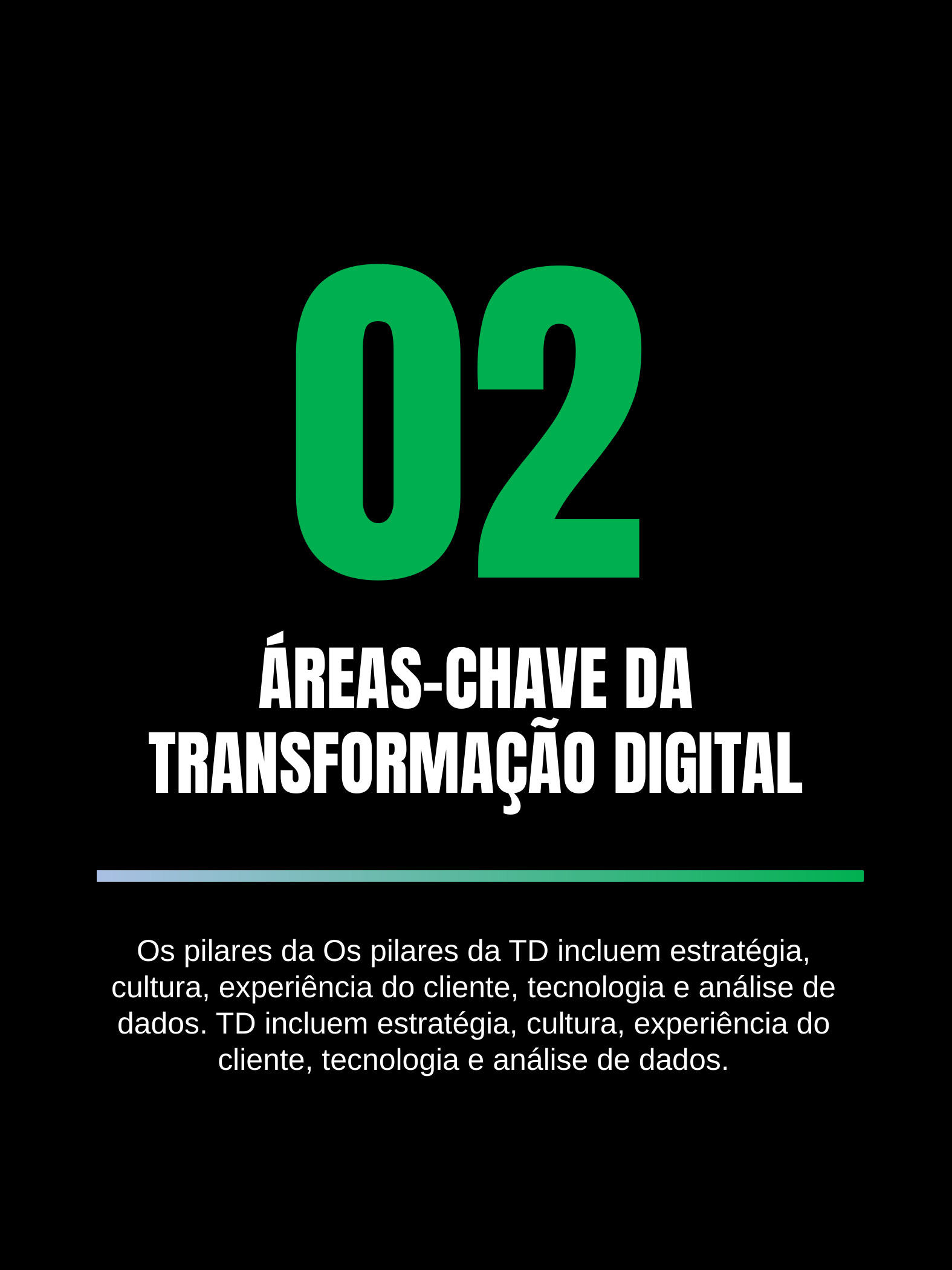

02
ÁREAS-CHAVE DA TRANSFORMAÇÃO DIGITAL

Os pilares da Os pilares da TD incluem estratégia, cultura, experiência do cliente, tecnologia e análise de dados. TD incluem estratégia, cultura, experiência do cliente, tecnologia e análise de dados.
TRANSFORMAÇÃO DIGITAL PARA EMPRESAS - ANA CAROLINA XAVIER
5